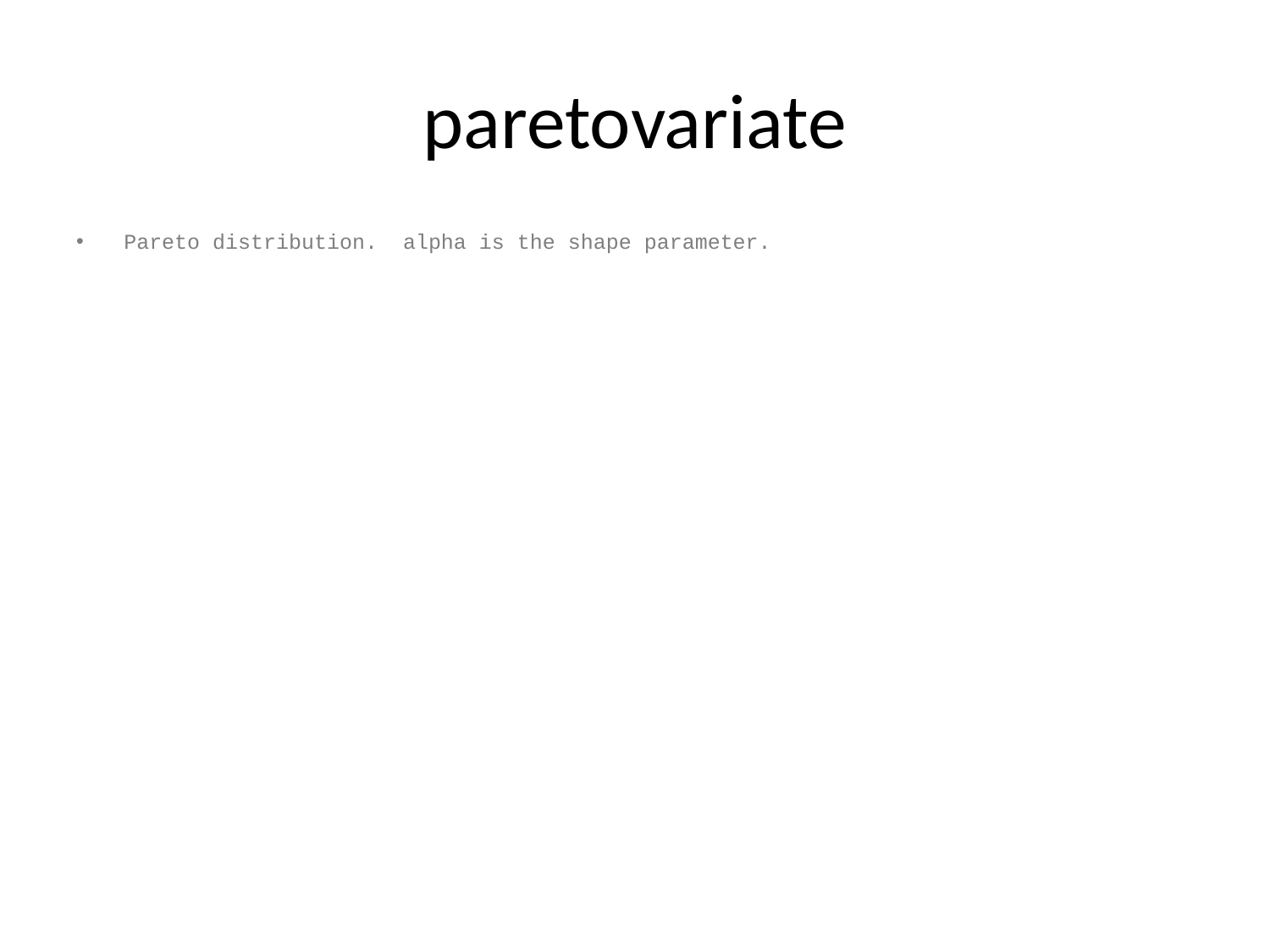

# paretovariate
Pareto distribution.  alpha is the shape parameter.